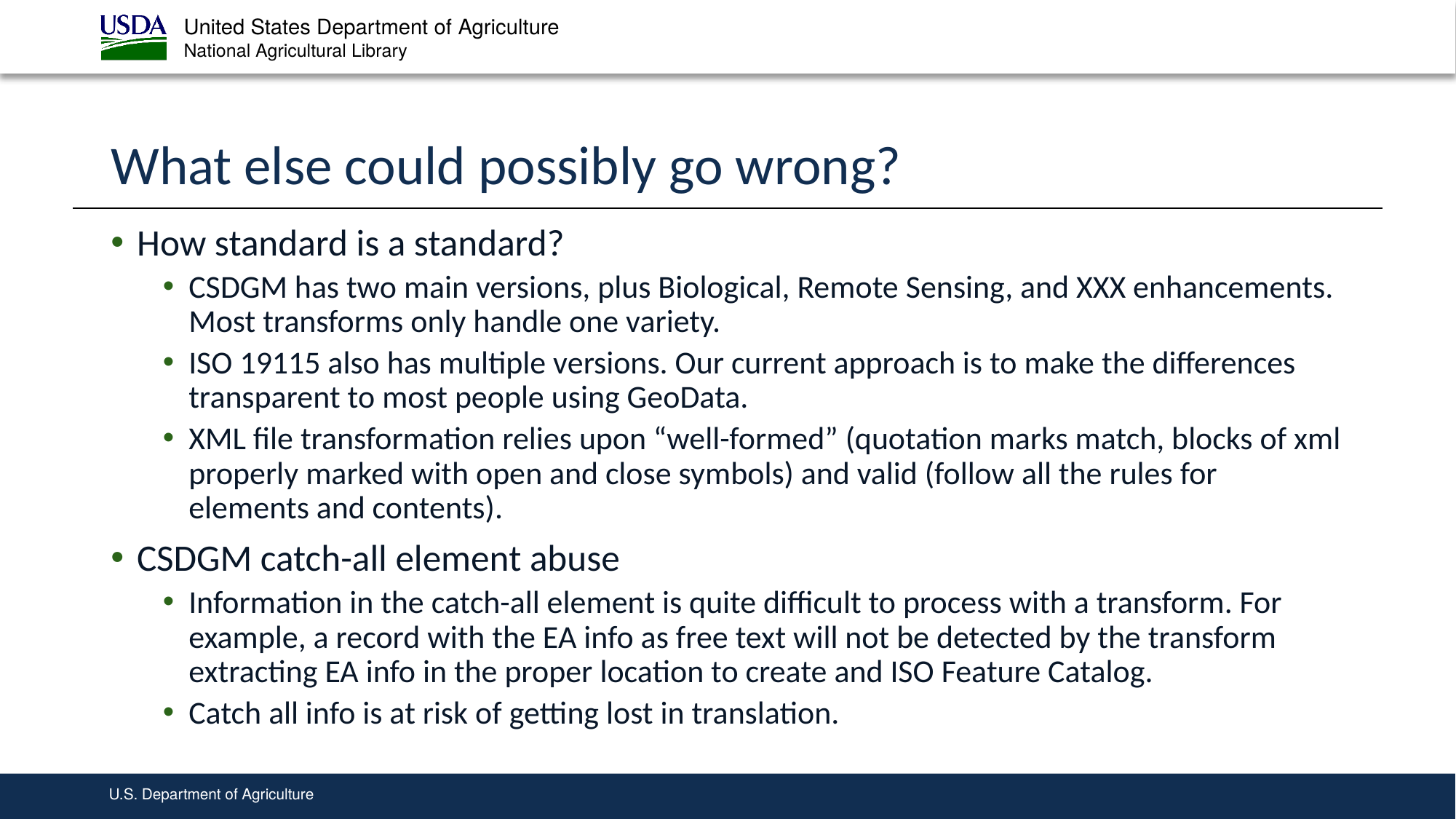

# What else could possibly go wrong?
How standard is a standard?
CSDGM has two main versions, plus Biological, Remote Sensing, and XXX enhancements. Most transforms only handle one variety.
ISO 19115 also has multiple versions. Our current approach is to make the differences transparent to most people using GeoData.
XML file transformation relies upon “well-formed” (quotation marks match, blocks of xml properly marked with open and close symbols) and valid (follow all the rules for elements and contents).
CSDGM catch-all element abuse
Information in the catch-all element is quite difficult to process with a transform. For example, a record with the EA info as free text will not be detected by the transform extracting EA info in the proper location to create and ISO Feature Catalog.
Catch all info is at risk of getting lost in translation.